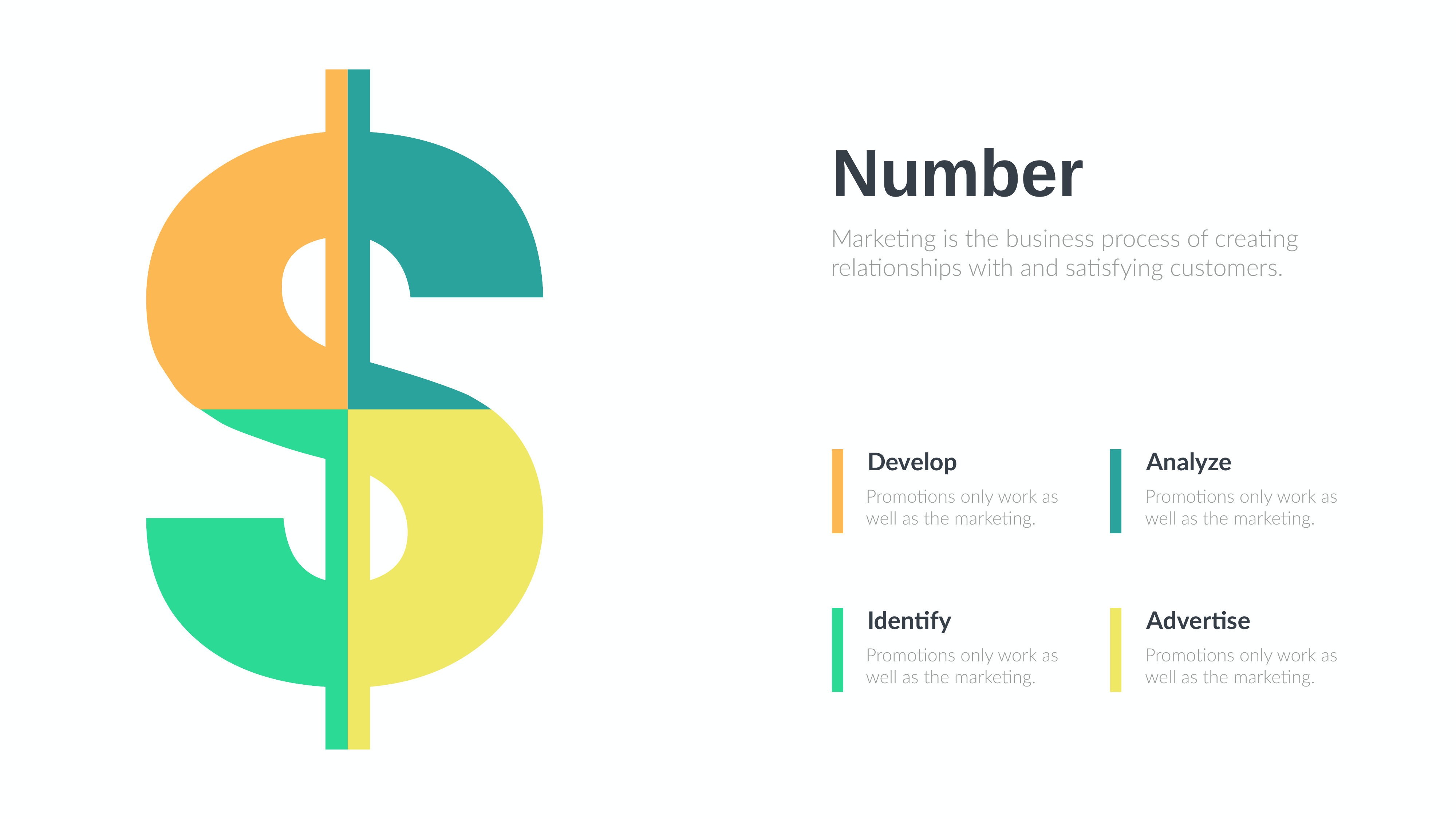

Number
Marketing is the business process of creating
relationships with and satisfying customers.
Develop
Promotions only work as well as the marketing.
Analyze
Promotions only work as well as the marketing.

Identify
Promotions only work as well as the marketing.
Advertise
Promotions only work as well as the marketing.